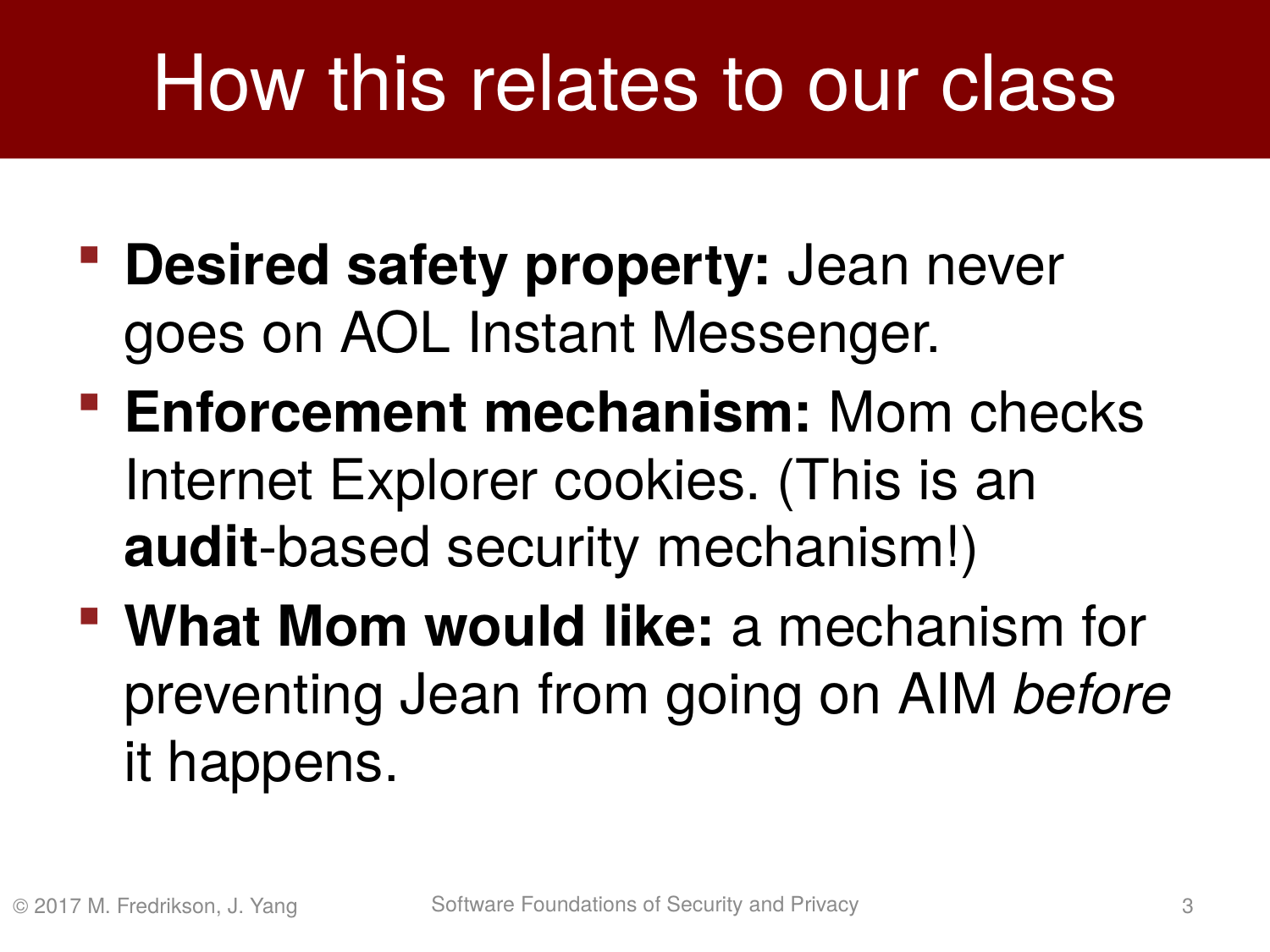

# How this relates to our class
Desired safety property: Jean never goes on AOL Instant Messenger.
Enforcement mechanism: Mom checks Internet Explorer cookies. (This is an audit-based security mechanism!)
What Mom would like: a mechanism for preventing Jean from going on AIM before it happens.

© 2017 M. Fredrikson, J. Yang
3